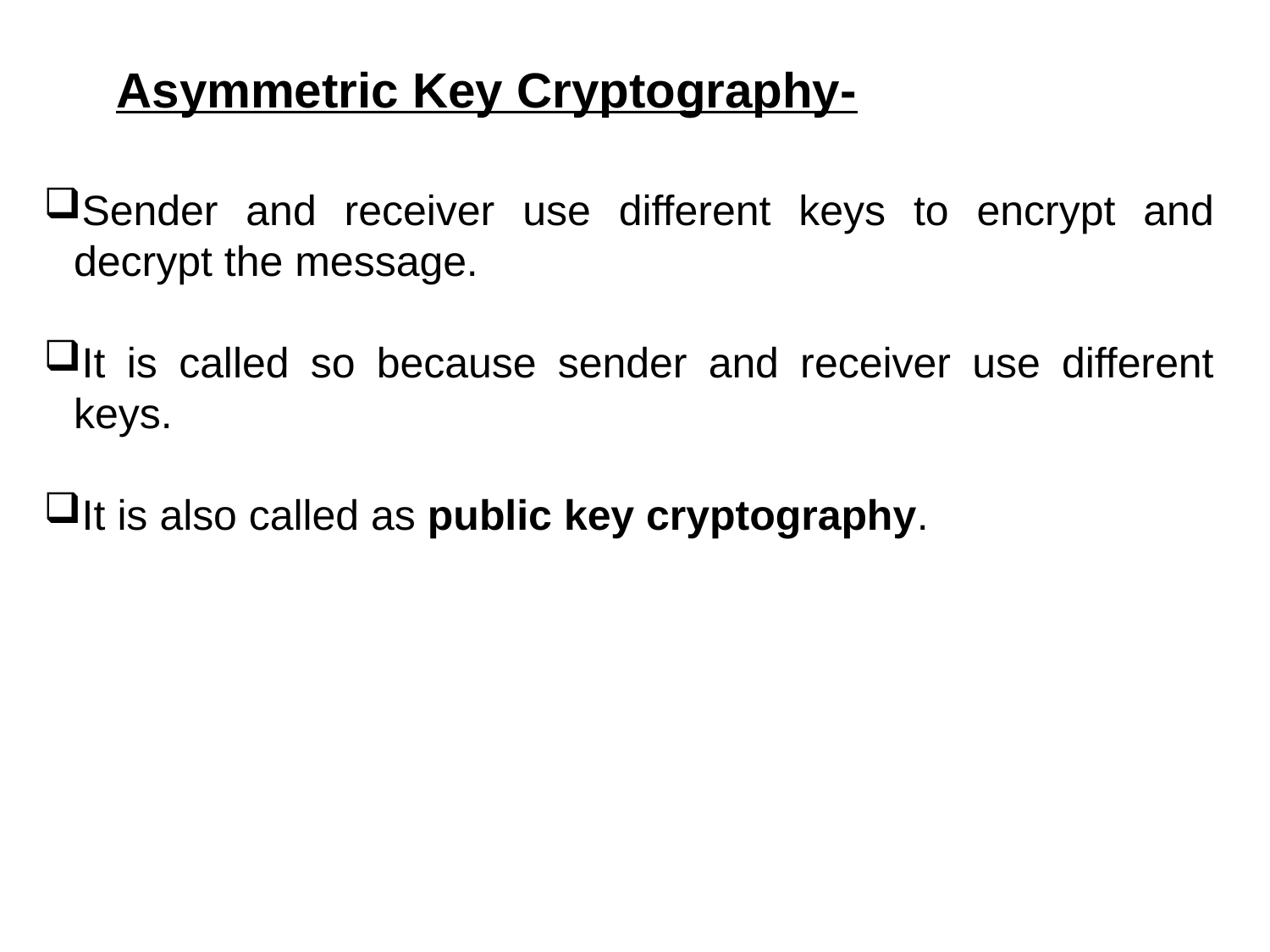

Asymmetric Key Cryptography-
Sender and receiver use different keys to encrypt and decrypt the message.

It is called so because sender and receiver use different keys.

It is also called as public key cryptography.